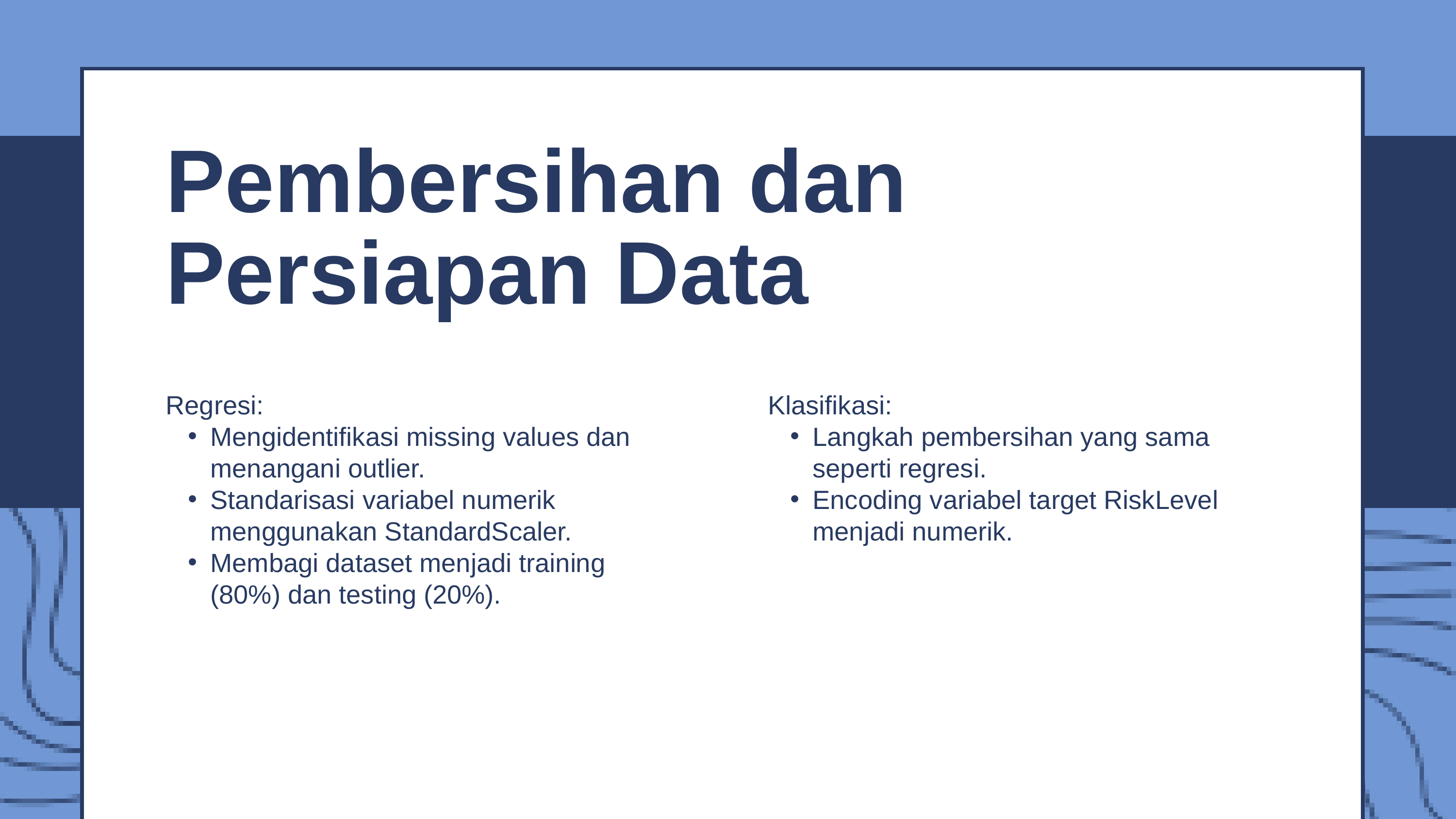

Pembersihan dan Persiapan Data
Regresi:
Mengidentifikasi missing values dan menangani outlier.
Standarisasi variabel numerik menggunakan StandardScaler.
Membagi dataset menjadi training (80%) dan testing (20%).

Klasifikasi:
Langkah pembersihan yang sama seperti regresi.
Encoding variabel target RiskLevel menjadi numerik.